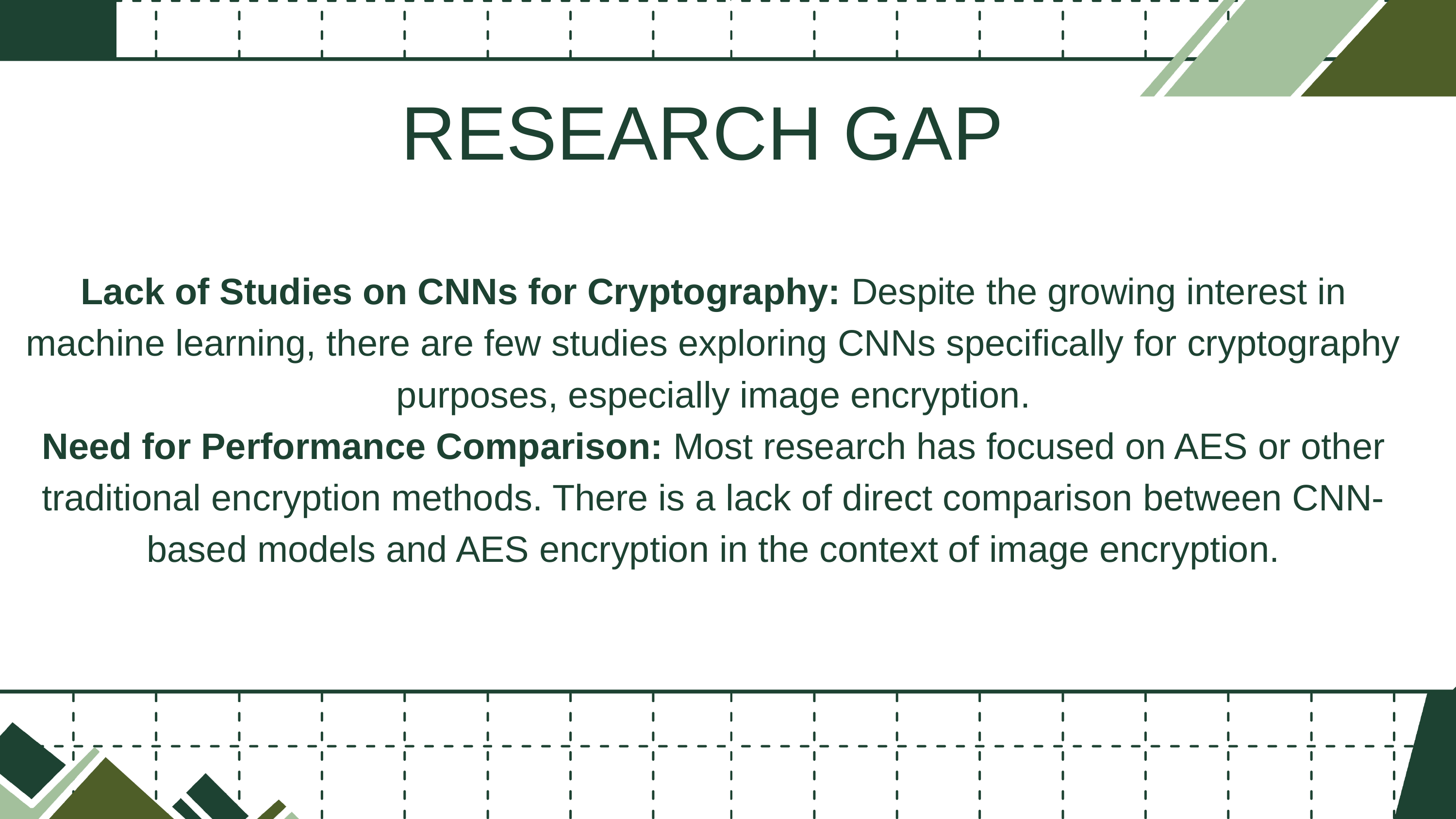

RESEARCH GAP

Lack of Studies on CNNs for Cryptography: Despite the growing interest in machine learning, there are few studies exploring CNNs specifically for cryptography purposes, especially image encryption.
Need for Performance Comparison: Most research has focused on AES or other traditional encryption methods. There is a lack of direct comparison between CNN-based models and AES encryption in the context of image encryption.